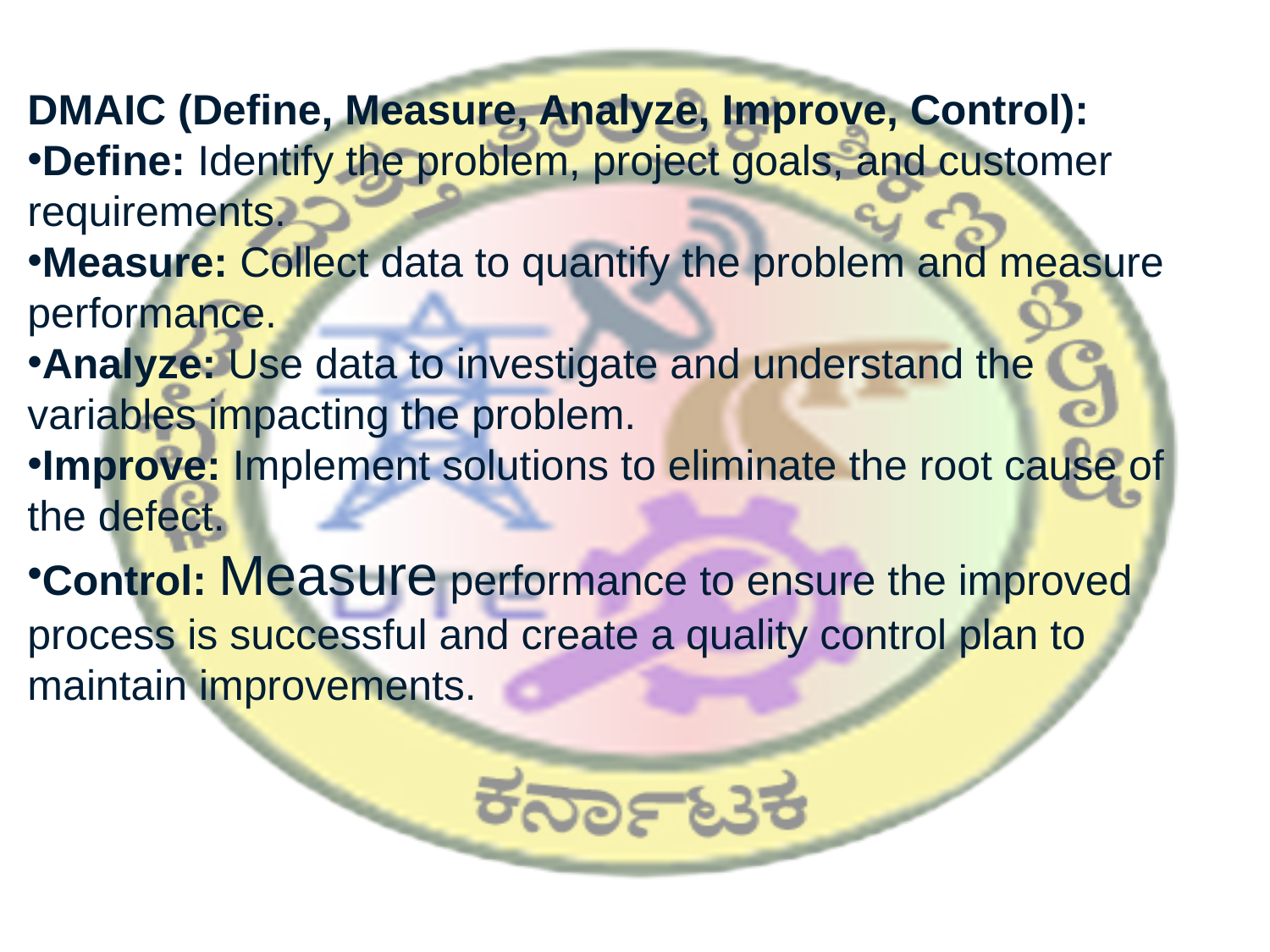

DMAIC (Define, Measure, Analyze, Improve, Control):
Define: Identify the problem, project goals, and customer requirements.
Measure: Collect data to quantify the problem and measure performance.
Analyze: Use data to investigate and understand the variables impacting the problem.
Improve: Implement solutions to eliminate the root cause of the defect.
Control: Measure performance to ensure the improved process is successful and create a quality control plan to maintain improvements.